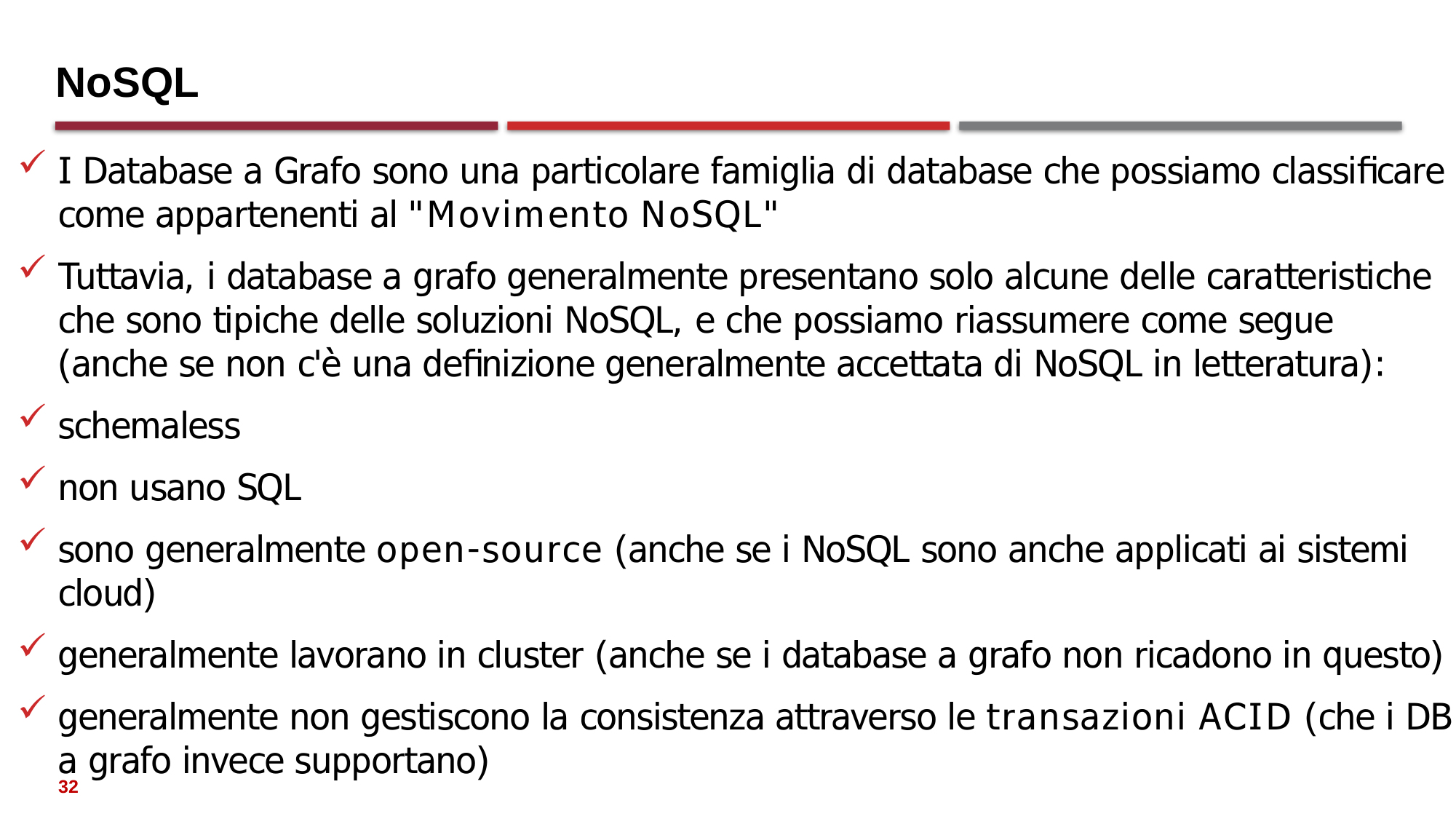

# NoSQL
I Database a Grafo sono una particolare famiglia di database che possiamo classificare come appartenenti al "Movimento NoSQL"
Tuttavia, i database a grafo generalmente presentano solo alcune delle caratteristiche che sono tipiche delle soluzioni NoSQL, e che possiamo riassumere come segue (anche se non c'è una definizione generalmente accettata di NoSQL in letteratura):
schemaless
non usano SQL
sono generalmente open-source (anche se i NoSQL sono anche applicati ai sistemi cloud)
generalmente lavorano in cluster (anche se i database a grafo non ricadono in questo)
generalmente non gestiscono la consistenza attraverso le transazioni ACID (che i DB a grafo invece supportano)
32